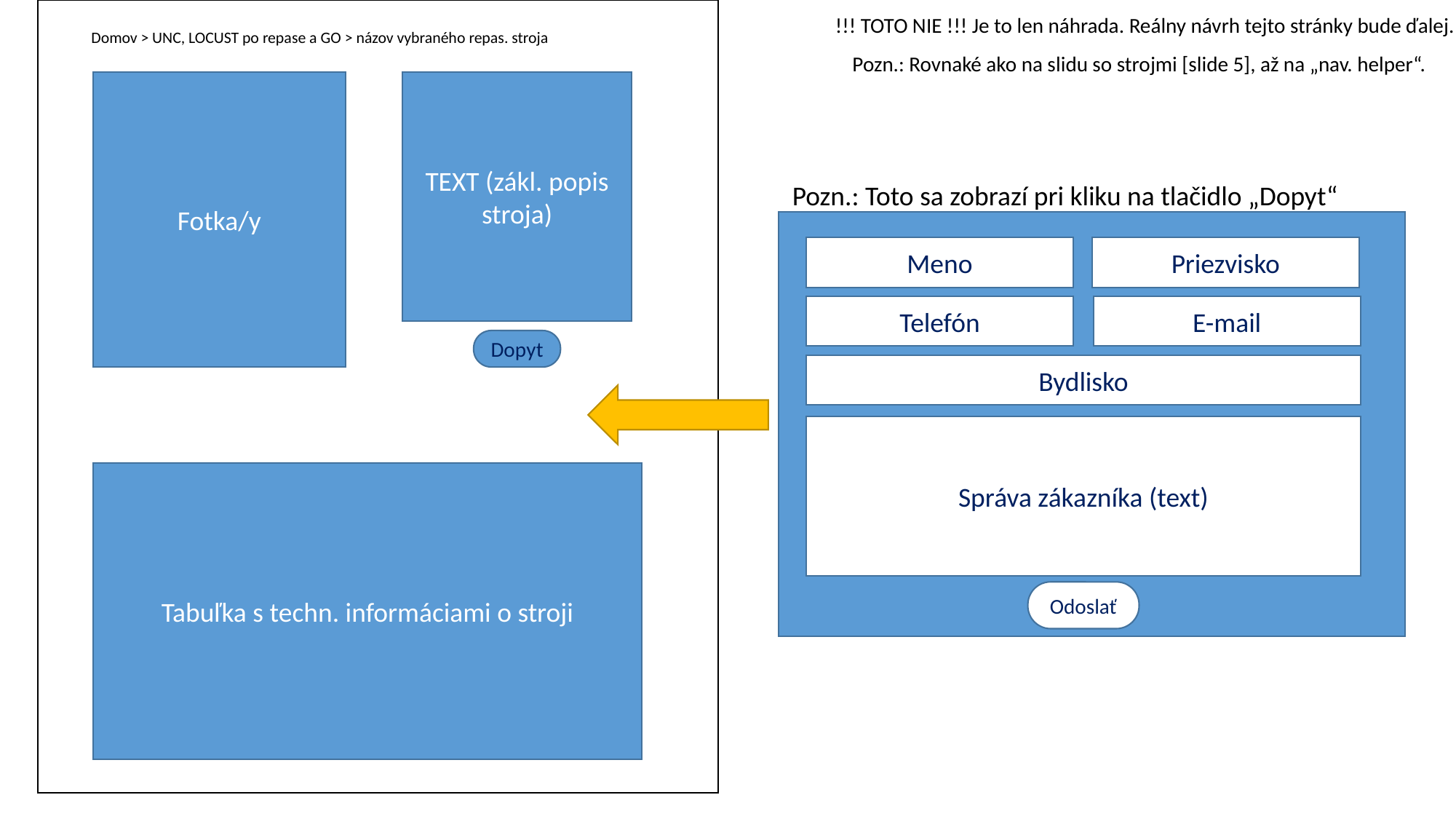

!!! TOTO NIE !!! Je to len náhrada. Reálny návrh tejto stránky bude ďalej.
Domov > UNC, LOCUST po repase a GO > názov vybraného repas. stroja
Pozn.: Rovnaké ako na slidu so strojmi [slide 5], až na „nav. helper“.
Fotka/y
TEXT (zákl. popis stroja)
Pozn.: Toto sa zobrazí pri kliku na tlačidlo „Dopyt“

Priezvisko
Meno
E-mail
Telefón
Dopyt
Bydlisko

Správa zákazníka (text)
Tabuľka s techn. informáciami o stroji
Odoslať